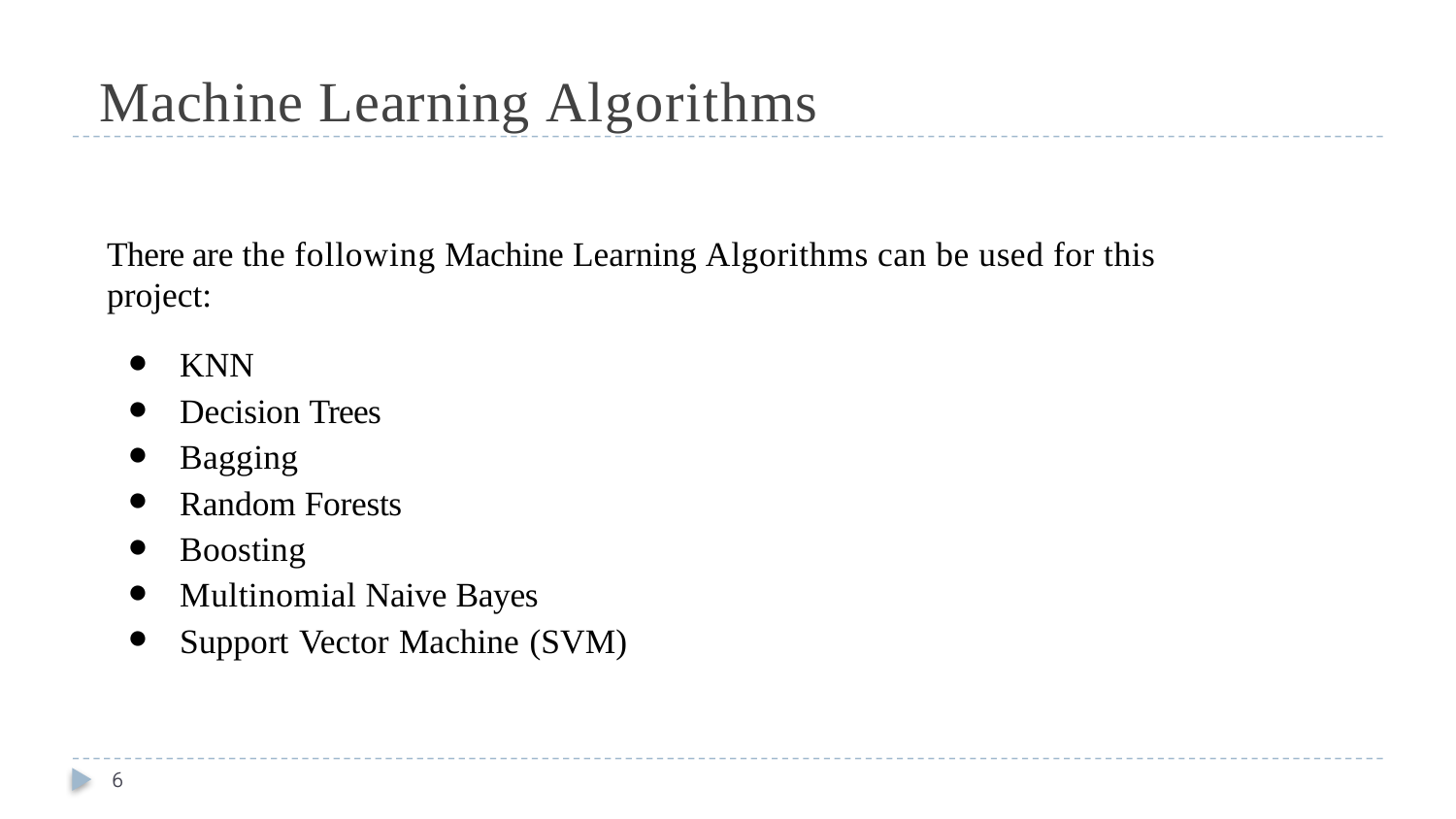

# Machine Learning Algorithms
There are the following Machine Learning Algorithms can be used for this project:
KNN
Decision Trees
Bagging
Random Forests
Boosting
Multinomial Naive Bayes
Support Vector Machine (SVM)
6